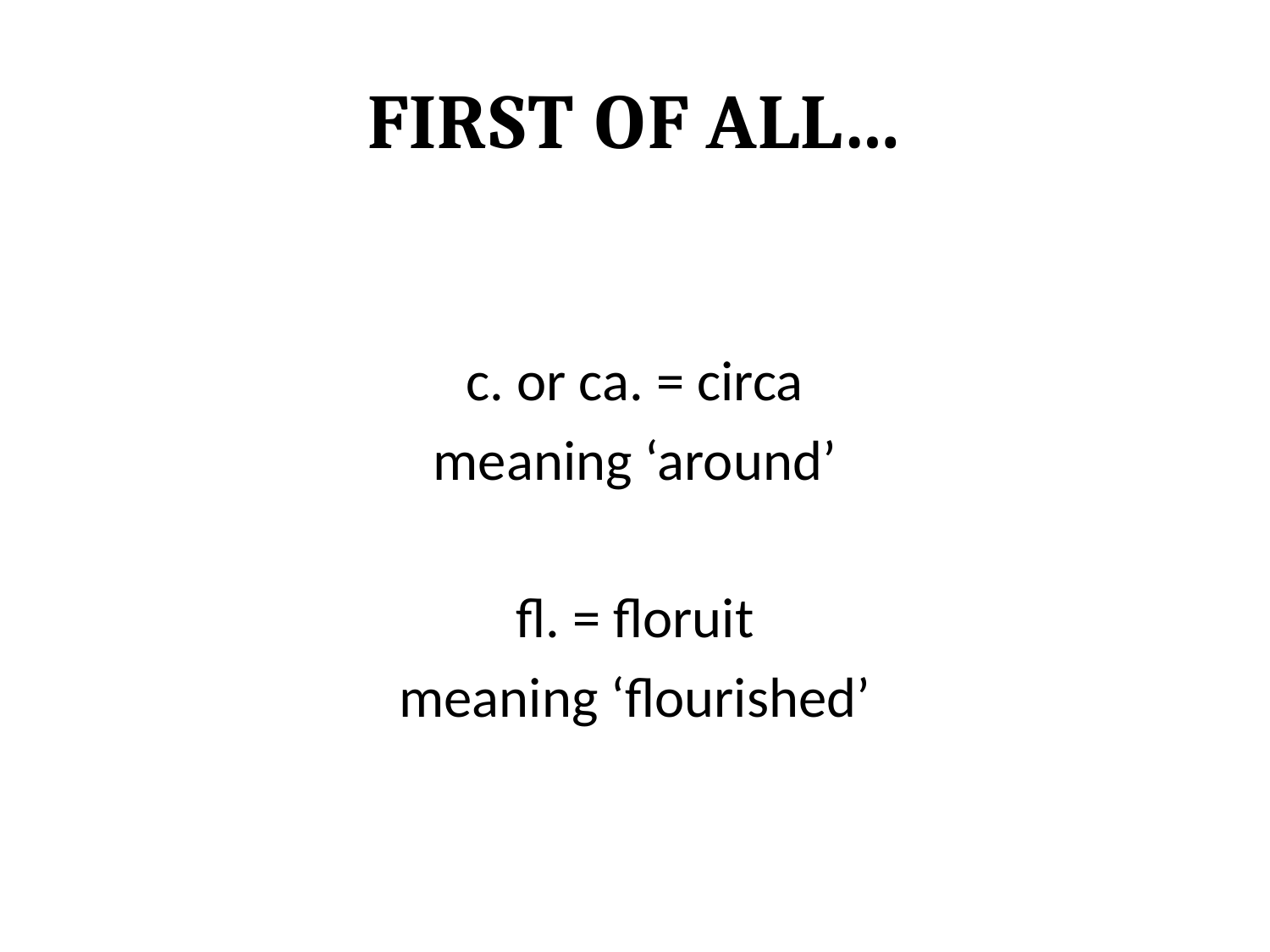

# First of all…
c. or ca. = circa
meaning ‘around’

fl. = floruit
meaning ‘flourished’